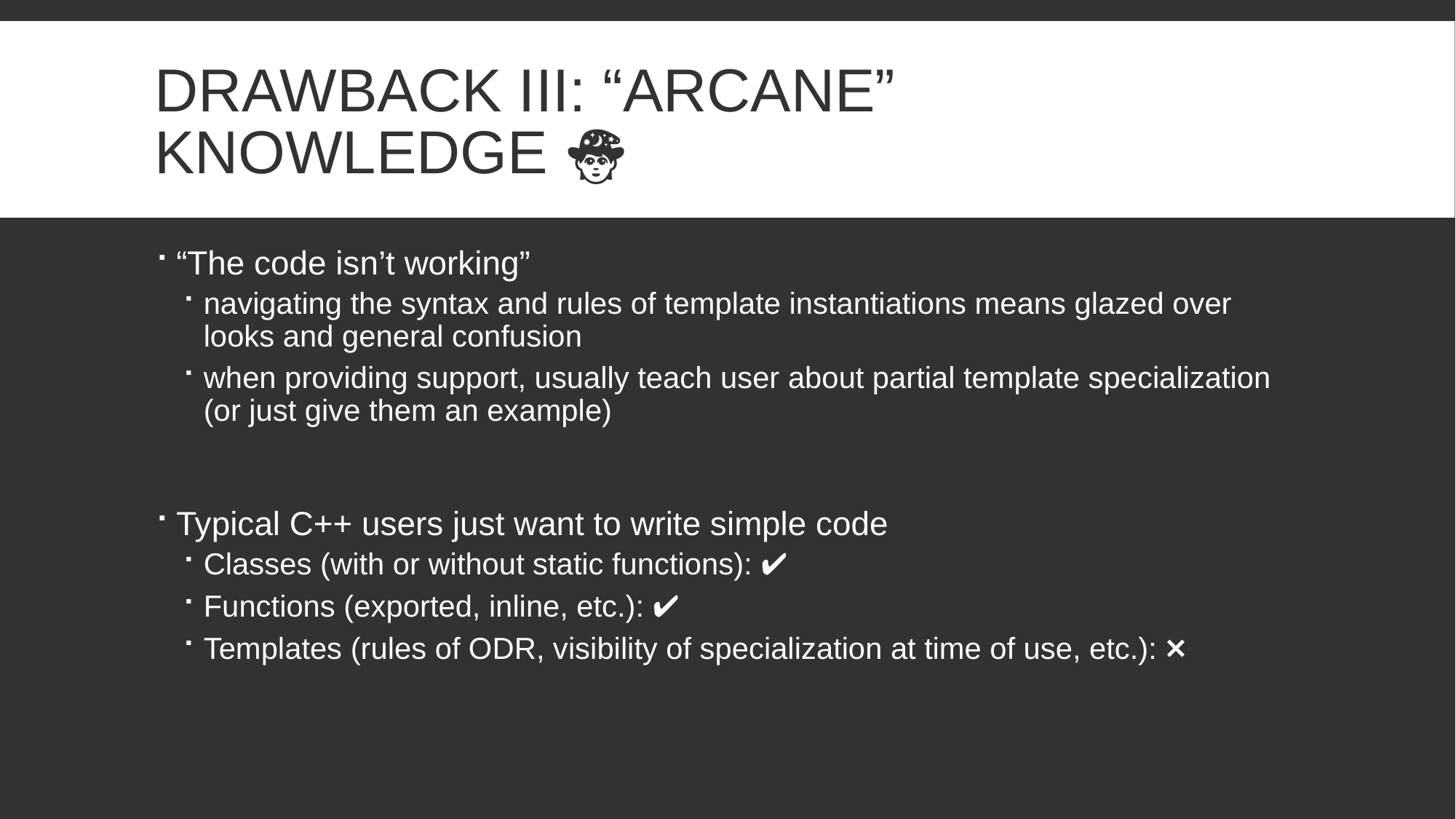

# Drawback III: “arcane” knowledge 🧙
“The code isn’t working”
navigating the syntax and rules of template instantiations means glazed over looks and general confusion
when providing support, usually teach user about partial template specialization (or just give them an example)

Typical C++ users just want to write simple code
Classes (with or without static functions): ✔️
Functions (exported, inline, etc.): ✔️
Templates (rules of ODR, visibility of specialization at time of use, etc.): ❌